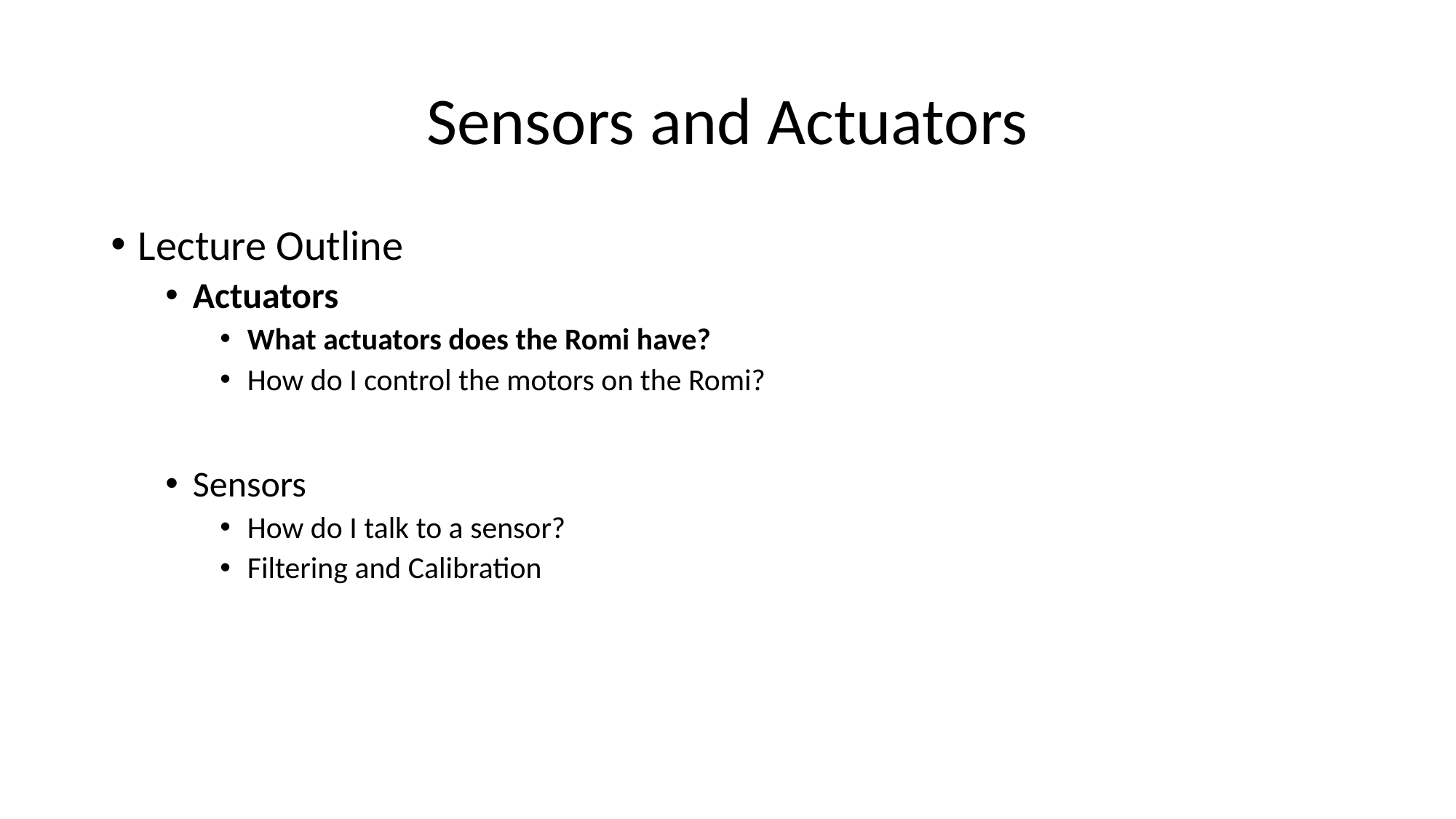

# Sensors and Actuators
Lecture Outline
Actuators
What actuators does the Romi have?
How do I control the motors on the Romi?

Sensors
How do I talk to a sensor?
Filtering and Calibration